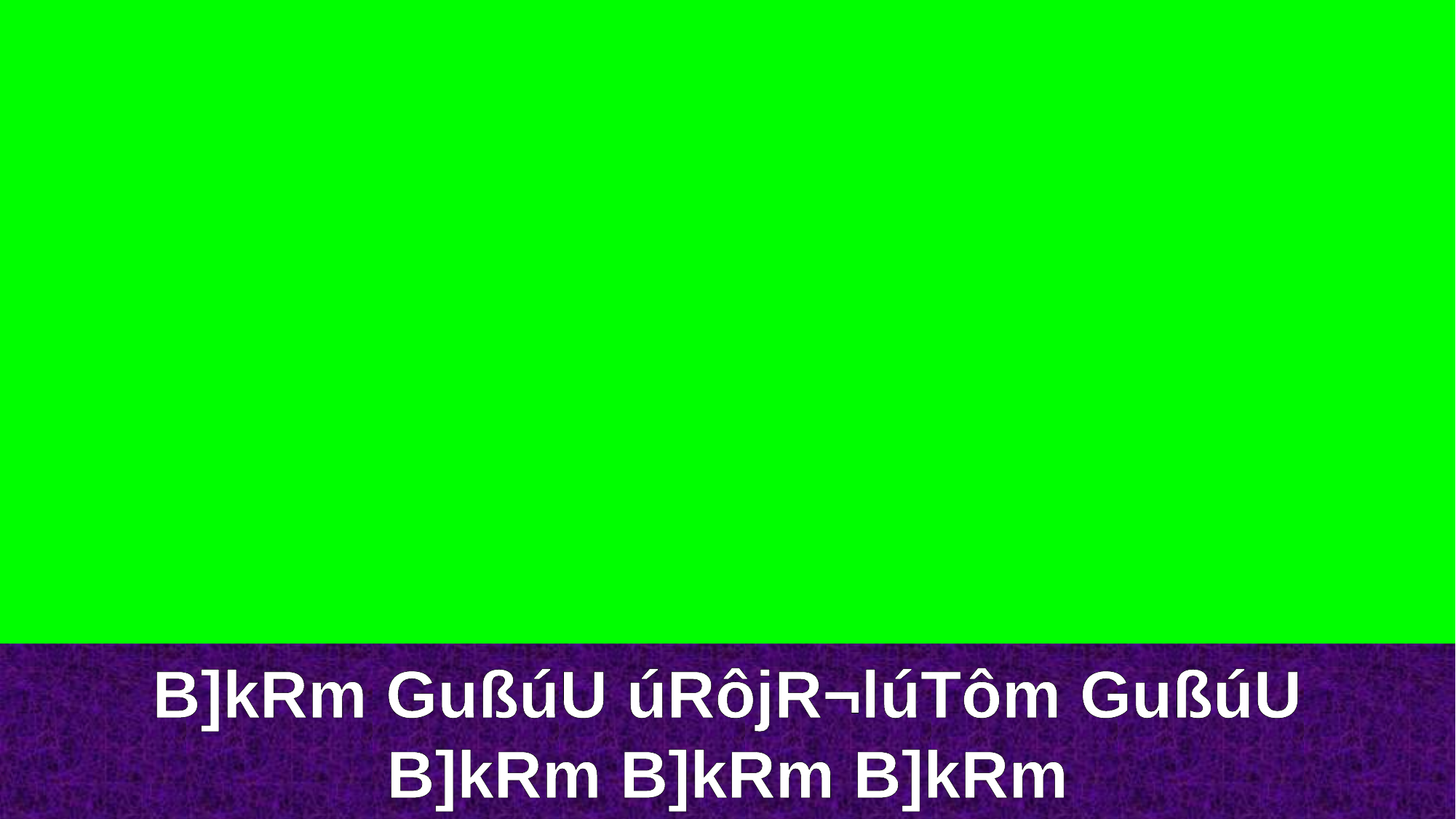

B]kRm GußúU úRôjR¬lúTôm GußúU
B]kRm B]kRm B]kRm